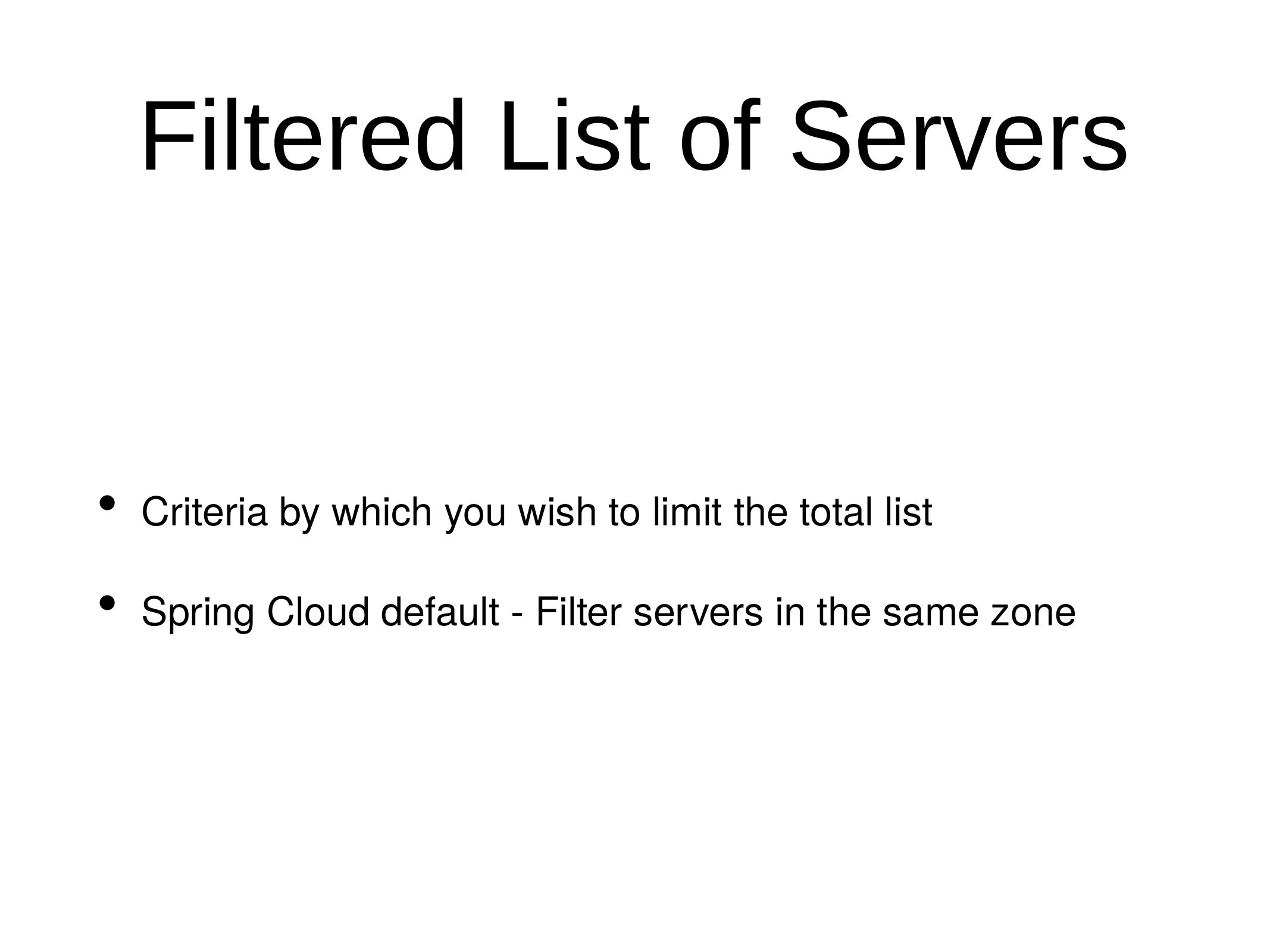

# Filtered List of Servers
Criteria by which you wish to limit the total list
Spring Cloud default - Filter servers in the same zone